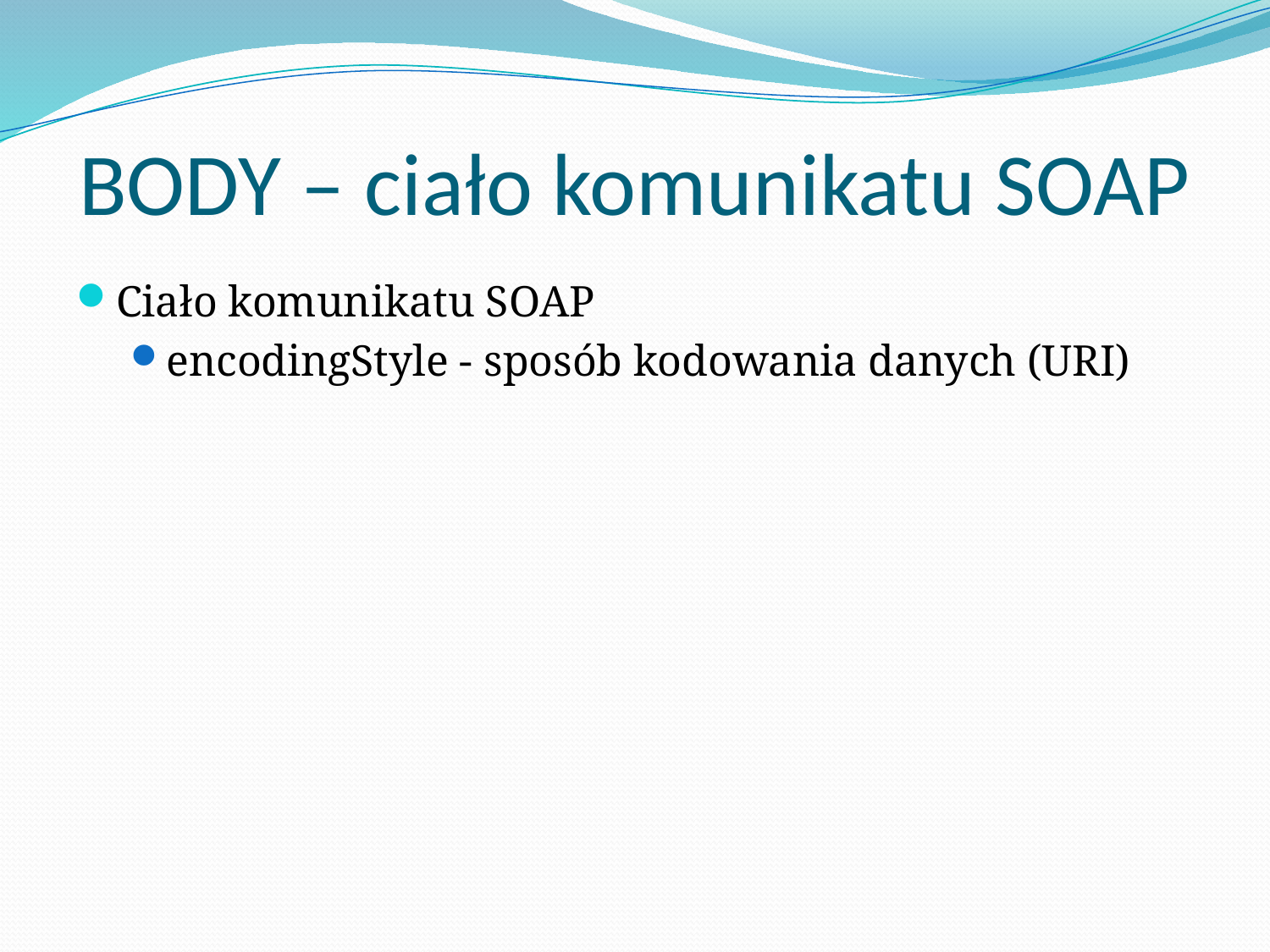

# BODY – ciało komunikatu SOAP
Ciało komunikatu SOAP
encodingStyle - sposób kodowania danych (URI)